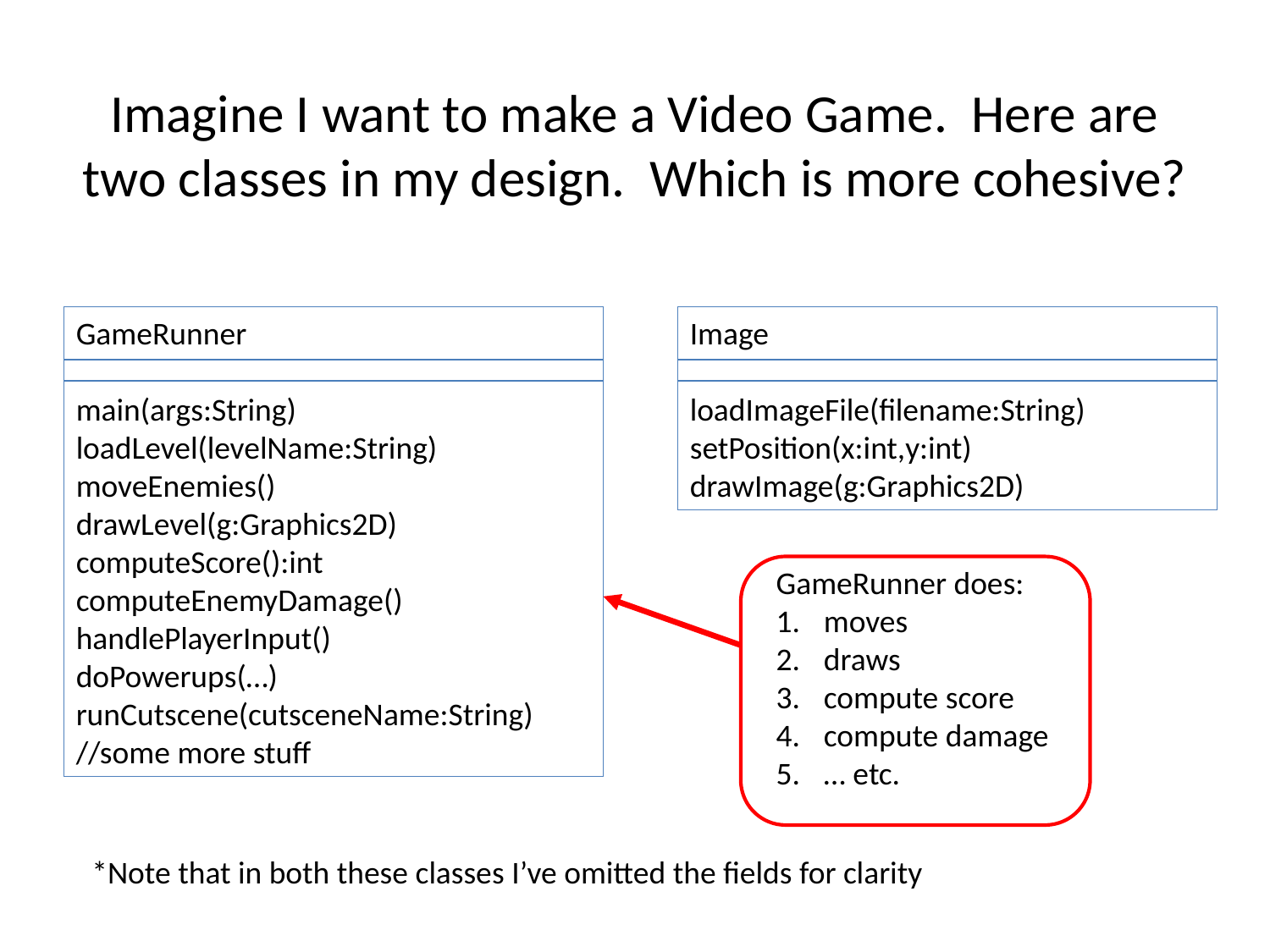

# Imagine I want to make a Video Game.  Here are two classes in my design.  Which is more cohesive?
GameRunner

main(args:String)
loadLevel(levelName:String)
moveEnemies()
drawLevel(g:Graphics2D)
computeScore():int
computeEnemyDamage()
handlePlayerInput()
doPowerups(…)
runCutscene(cutsceneName:String)
//some more stuff
Image

loadImageFile(filename:String)
setPosition(x:int,y:int)
drawImage(g:Graphics2D)

GameRunner does:
moves
draws
compute score
compute damage
… etc.
*Note that in both these classes I’ve omitted the fields for clarity